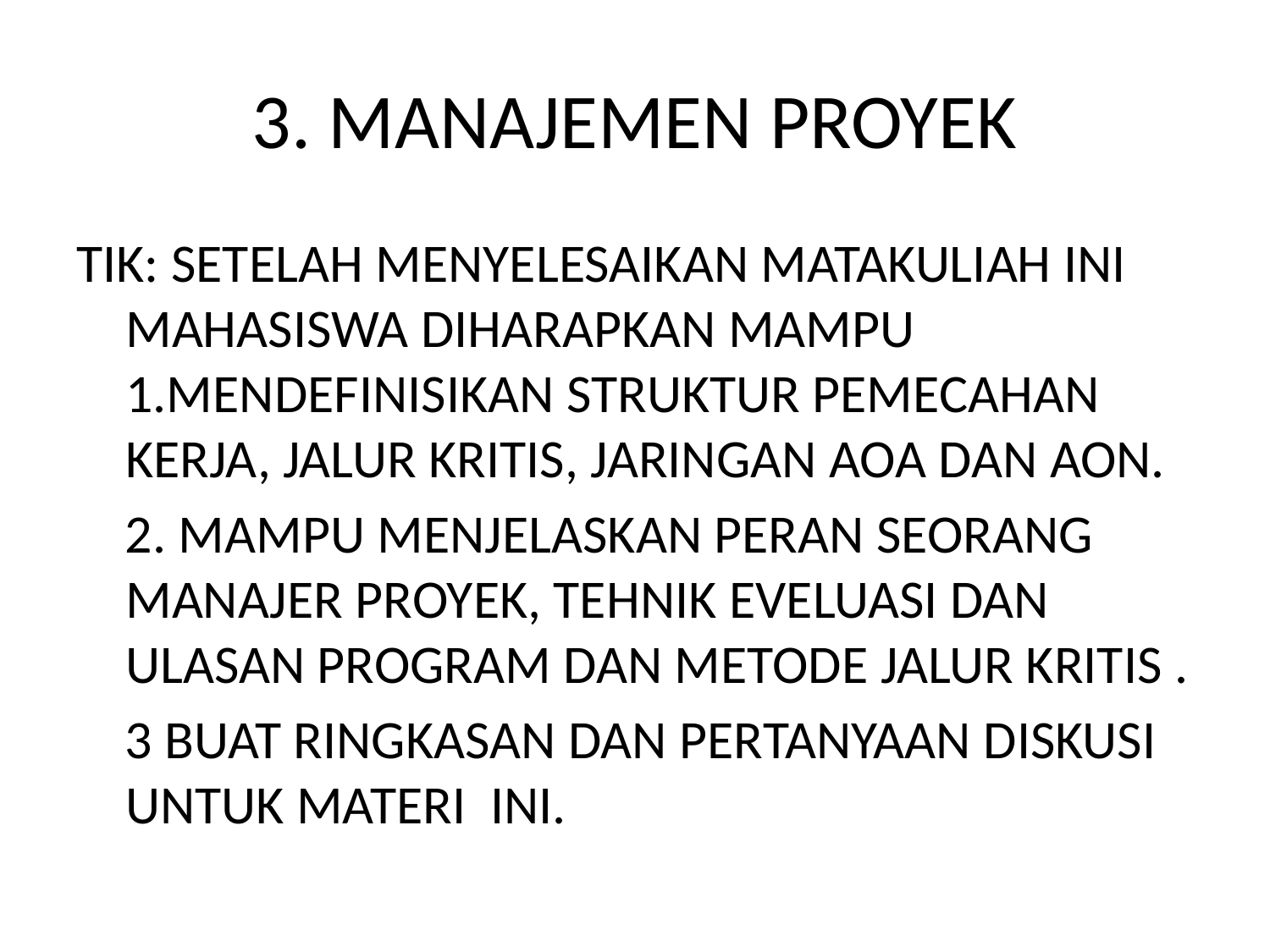

# 3. MANAJEMEN PROYEK
TIK: SETELAH MENYELESAIKAN MATAKULIAH INI MAHASISWA DIHARAPKAN MAMPU 1.MENDEFINISIKAN STRUKTUR PEMECAHAN KERJA, JALUR KRITIS, JARINGAN AOA DAN AON.
    2. MAMPU MENJELASKAN PERAN SEORANG MANAJER PROYEK, TEHNIK EVELUASI DAN ULASAN PROGRAM DAN METODE JALUR KRITIS .
    3 BUAT RINGKASAN DAN PERTANYAAN DISKUSI UNTUK MATERI  INI.